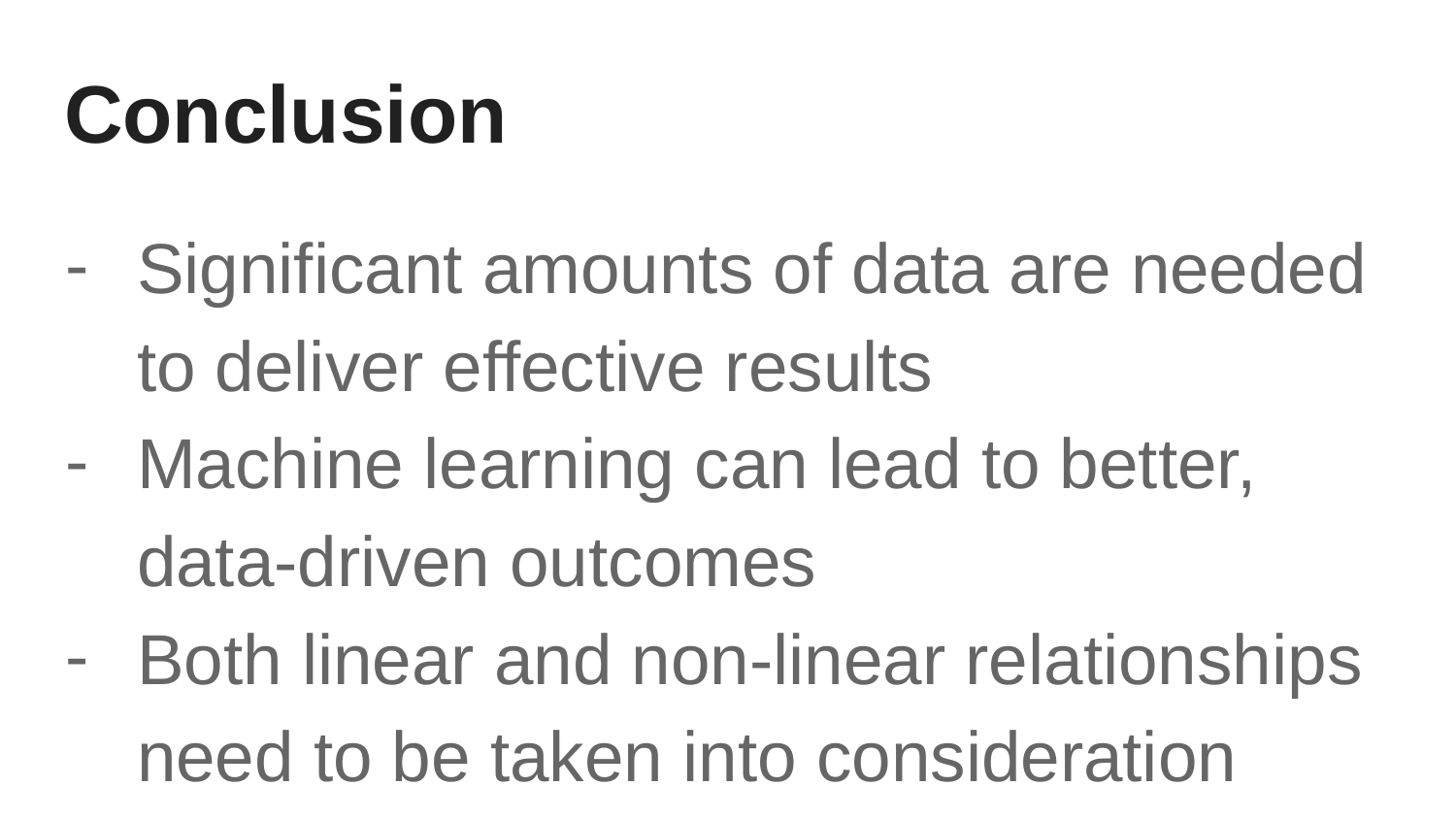

# Conclusion
Significant amounts of data are needed to deliver effective results
Machine learning can lead to better, data-driven outcomes
Both linear and non-linear relationships need to be taken into consideration